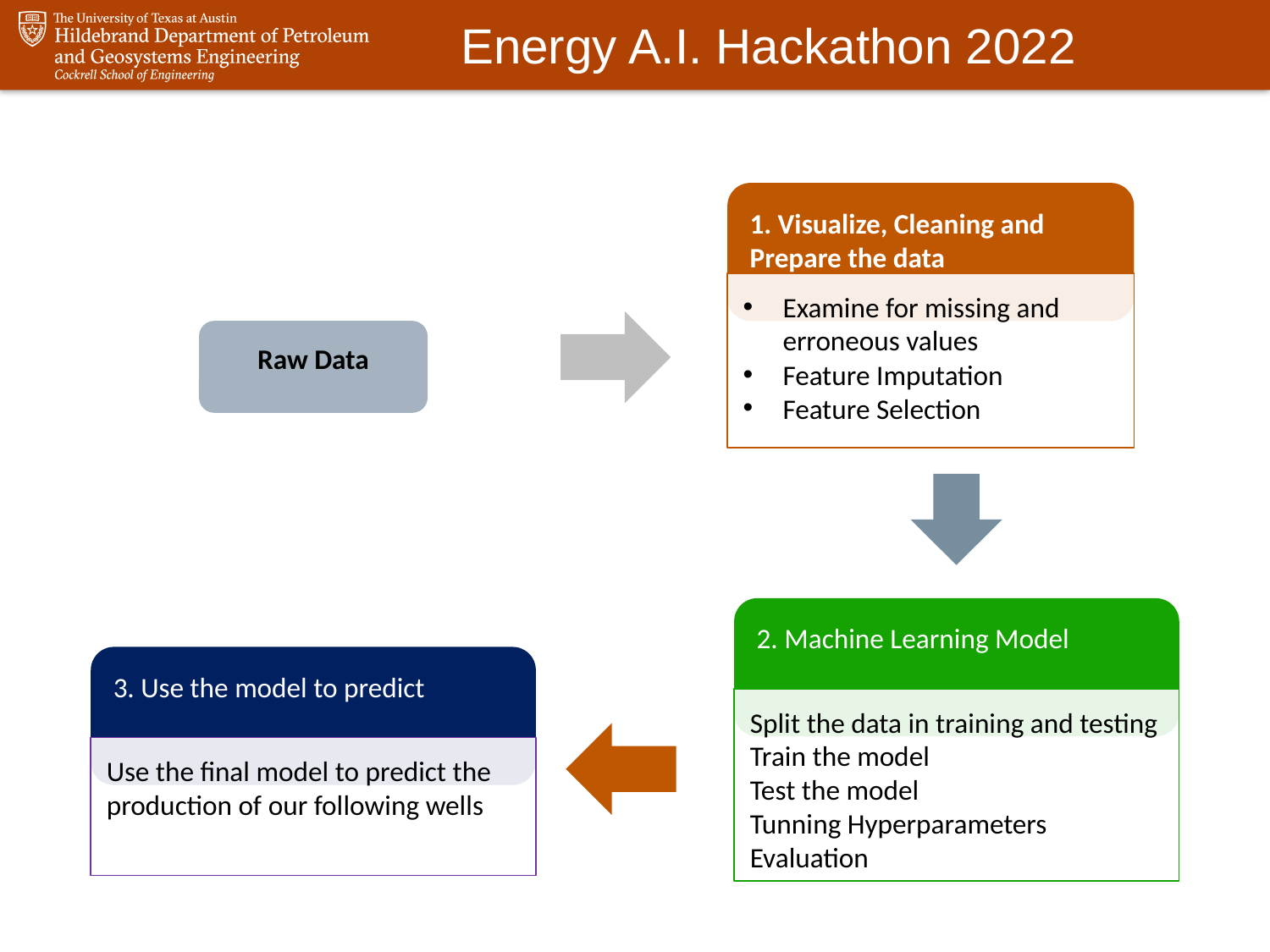

1. Visualize, Cleaning and Prepare the data
Examine for missing and erroneous values
Feature Imputation
Feature Selection

Raw Data

2. Machine Learning Model
3. Use the model to predict
Split the data in training and testing
Train the model
Test the model
Tunning Hyperparameters
Evaluation

Use the final model to predict the production of our following wells